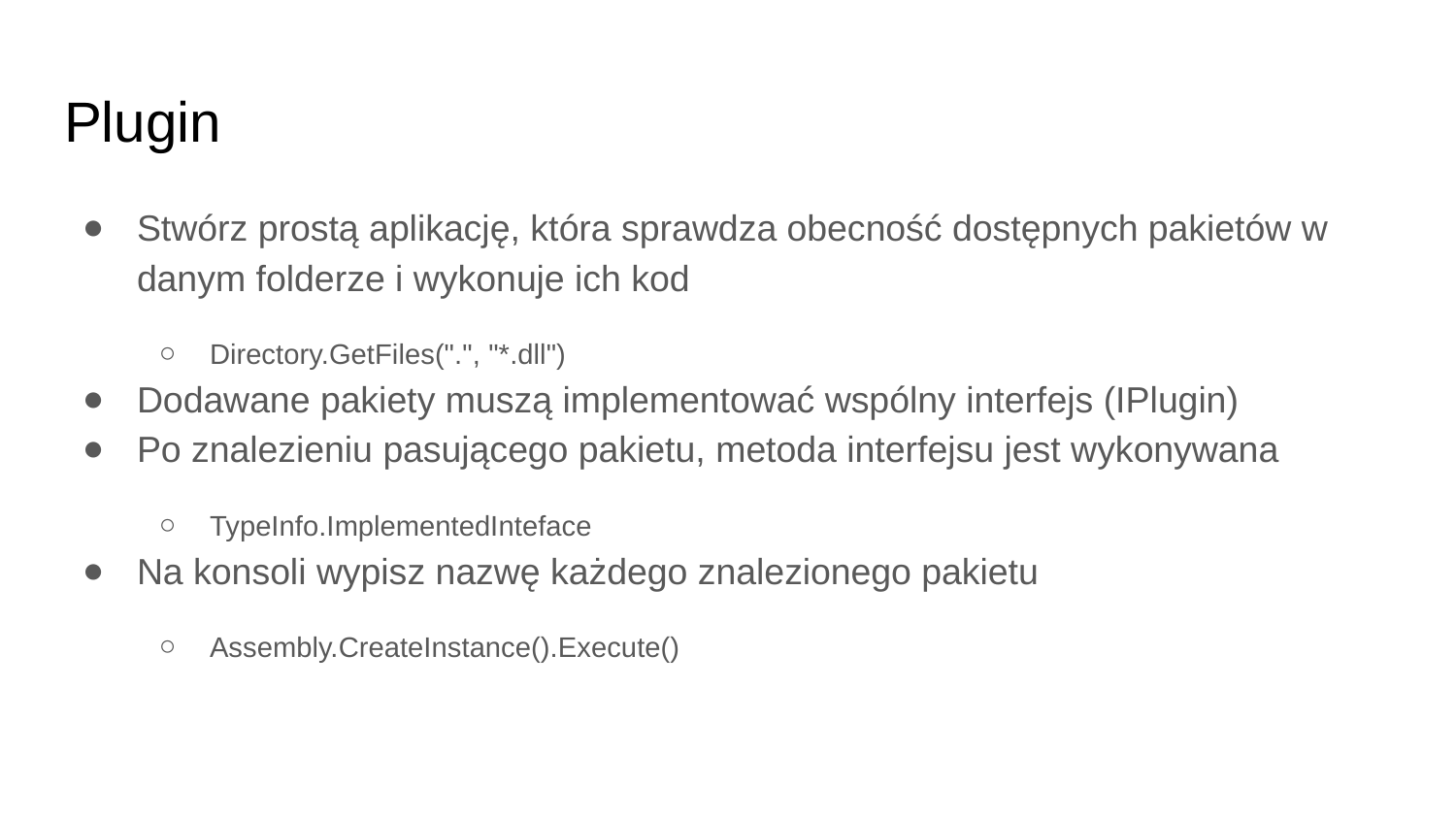

# Plugin
Stwórz prostą aplikację, która sprawdza obecność dostępnych pakietów w danym folderze i wykonuje ich kod
Directory.GetFiles(".", "*.dll")
Dodawane pakiety muszą implementować wspólny interfejs (IPlugin)
Po znalezieniu pasującego pakietu, metoda interfejsu jest wykonywana
TypeInfo.ImplementedInteface
Na konsoli wypisz nazwę każdego znalezionego pakietu
Assembly.CreateInstance().Execute()